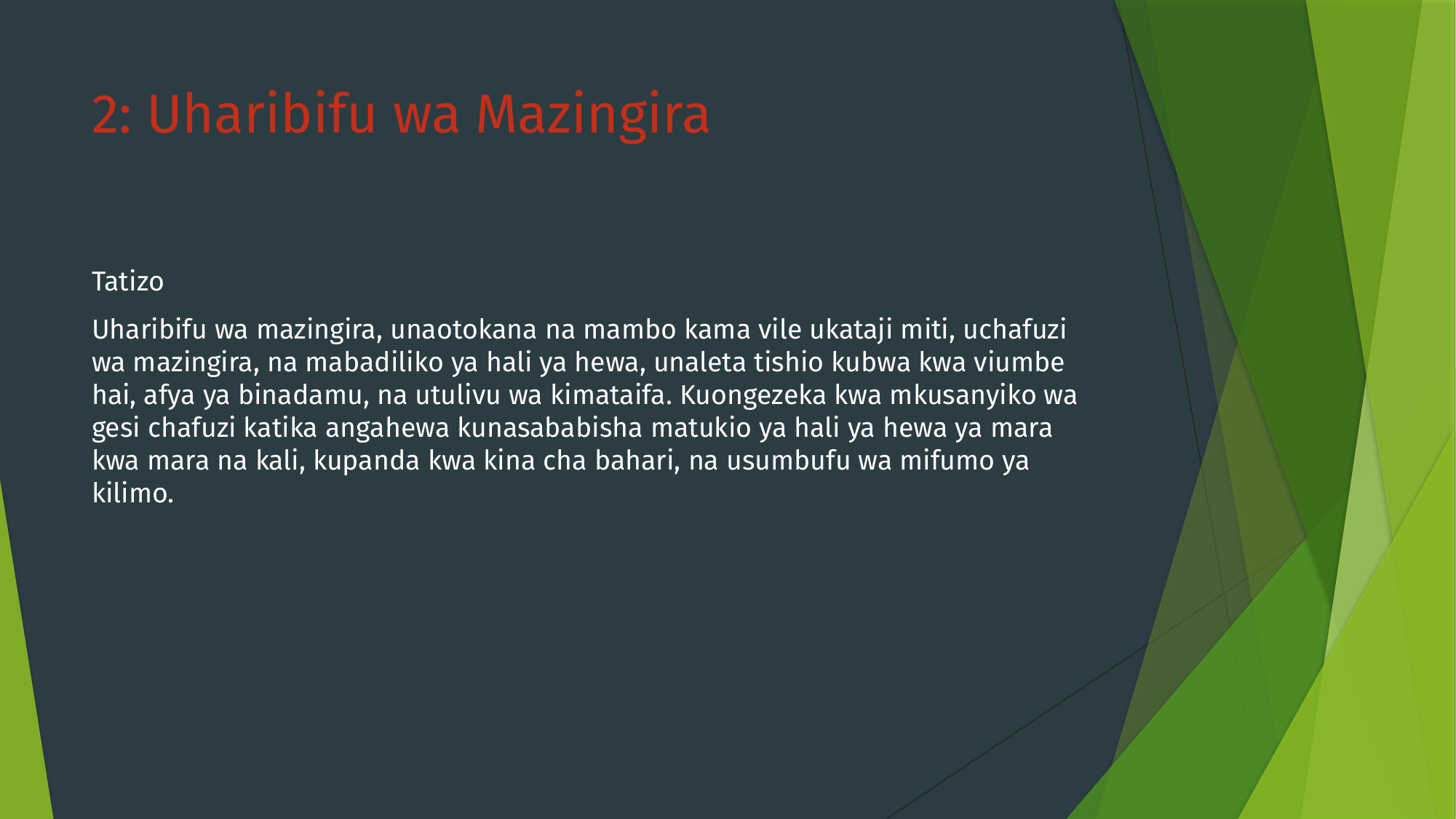

# 2: Uharibifu wa Mazingira
Tatizo
Uharibifu wa mazingira, unaotokana na mambo kama vile ukataji miti, uchafuzi wa mazingira, na mabadiliko ya hali ya hewa, unaleta tishio kubwa kwa viumbe hai, afya ya binadamu, na utulivu wa kimataifa. Kuongezeka kwa mkusanyiko wa gesi chafuzi katika angahewa kunasababisha matukio ya hali ya hewa ya mara kwa mara na kali, kupanda kwa kina cha bahari, na usumbufu wa mifumo ya kilimo.